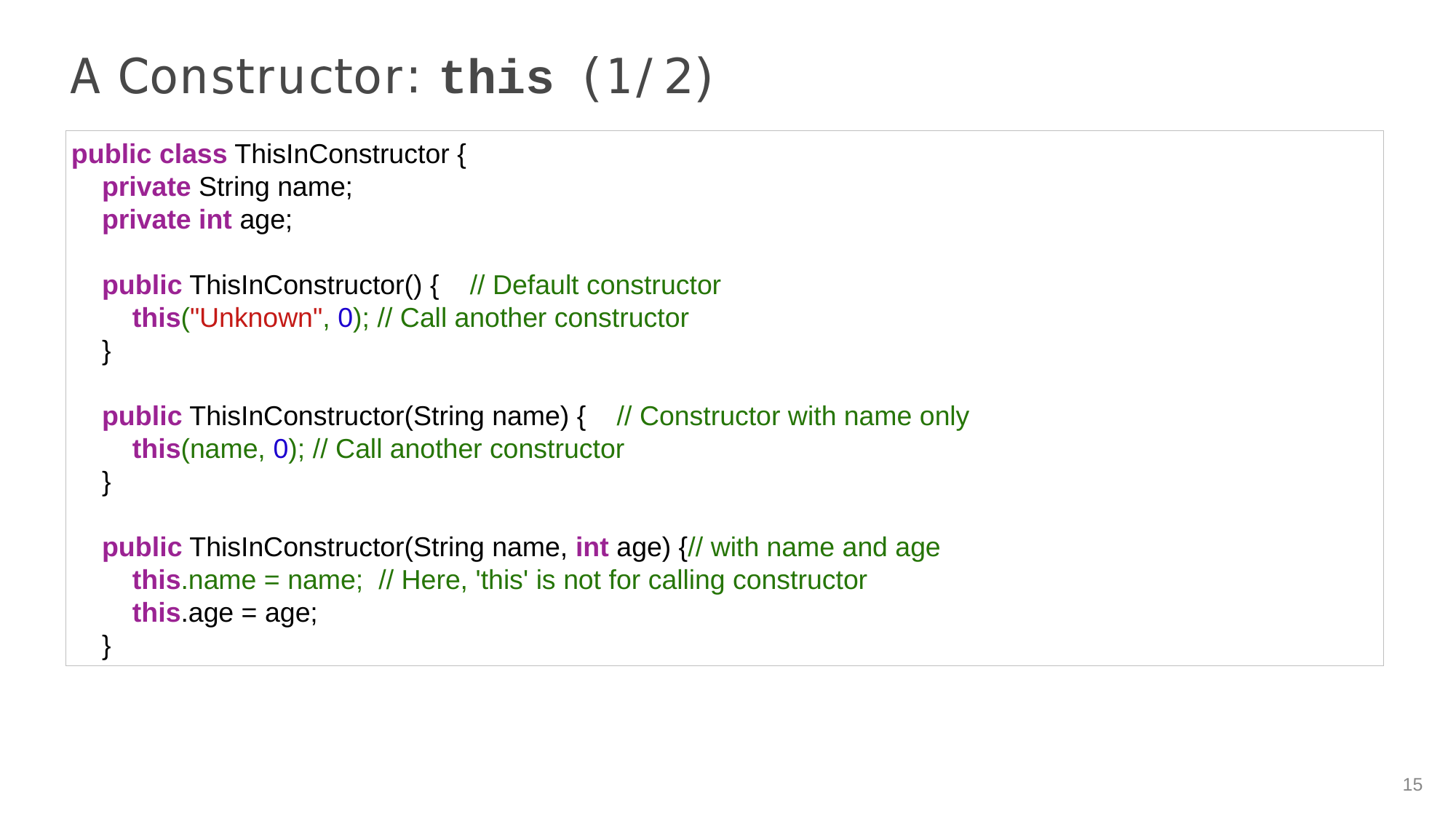

# A Constructor: this (1/2)
public class ThisInConstructor {
    private String name;
    private int age;

    public ThisInConstructor() {    // Default constructor
        this("Unknown", 0); // Call another constructor
    }

    public ThisInConstructor(String name) {    // Constructor with name only
        this(name, 0); // Call another constructor
    }

    public ThisInConstructor(String name, int age) {// with name and age
        this.name = name;  // Here, 'this' is not for calling constructor
        this.age = age;
    }
15